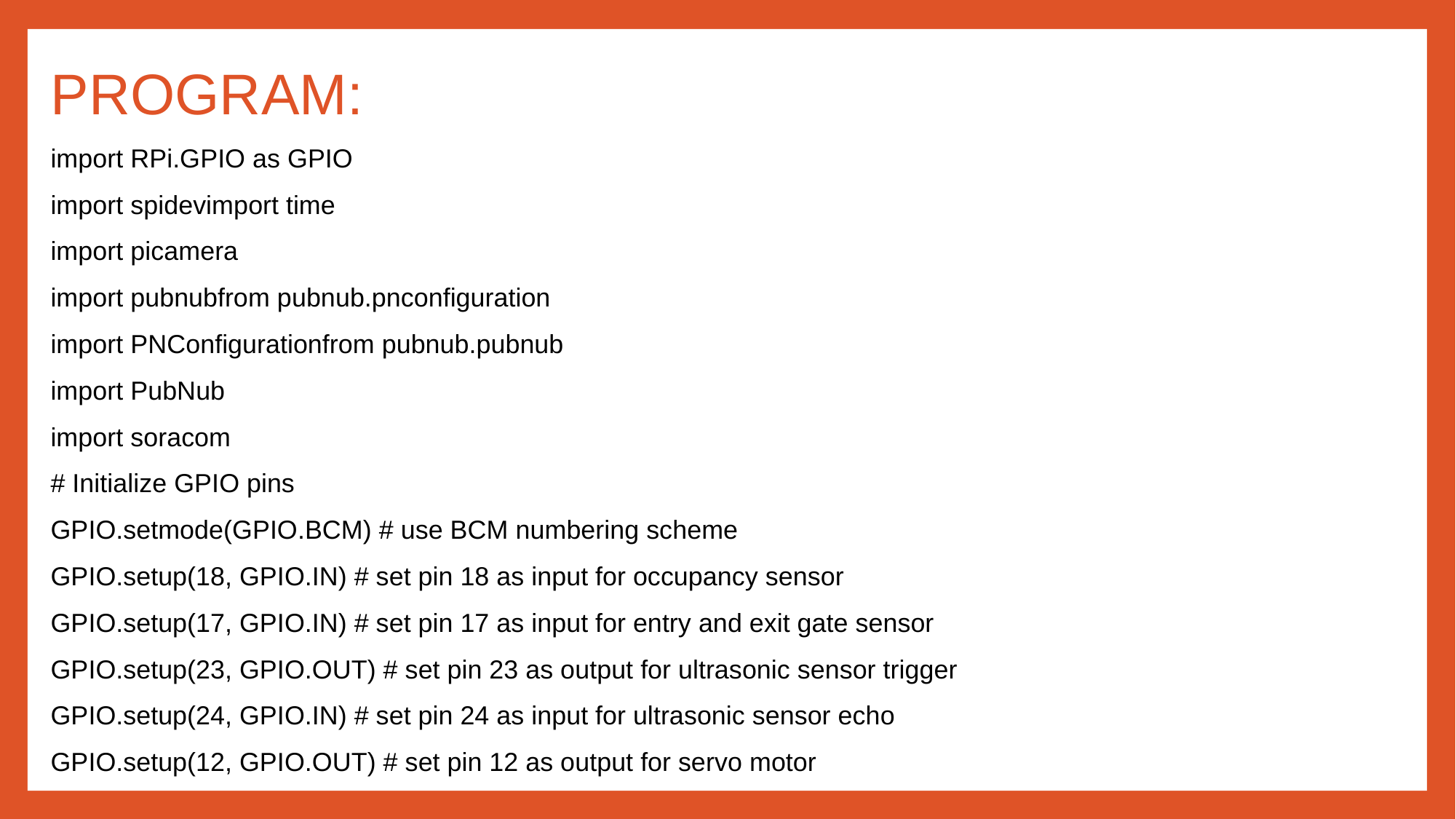

PROGRAM:
import RPi.GPIO as GPIO
import spidevimport time
import picamera
import pubnubfrom pubnub.pnconfiguration
import PNConfigurationfrom pubnub.pubnub
import PubNub
import soracom
# Initialize GPIO pins
GPIO.setmode(GPIO.BCM) # use BCM numbering scheme
GPIO.setup(18, GPIO.IN) # set pin 18 as input for occupancy sensor
GPIO.setup(17, GPIO.IN) # set pin 17 as input for entry and exit gate sensor
GPIO.setup(23, GPIO.OUT) # set pin 23 as output for ultrasonic sensor trigger
GPIO.setup(24, GPIO.IN) # set pin 24 as input for ultrasonic sensor echo
GPIO.setup(12, GPIO.OUT) # set pin 12 as output for servo motor